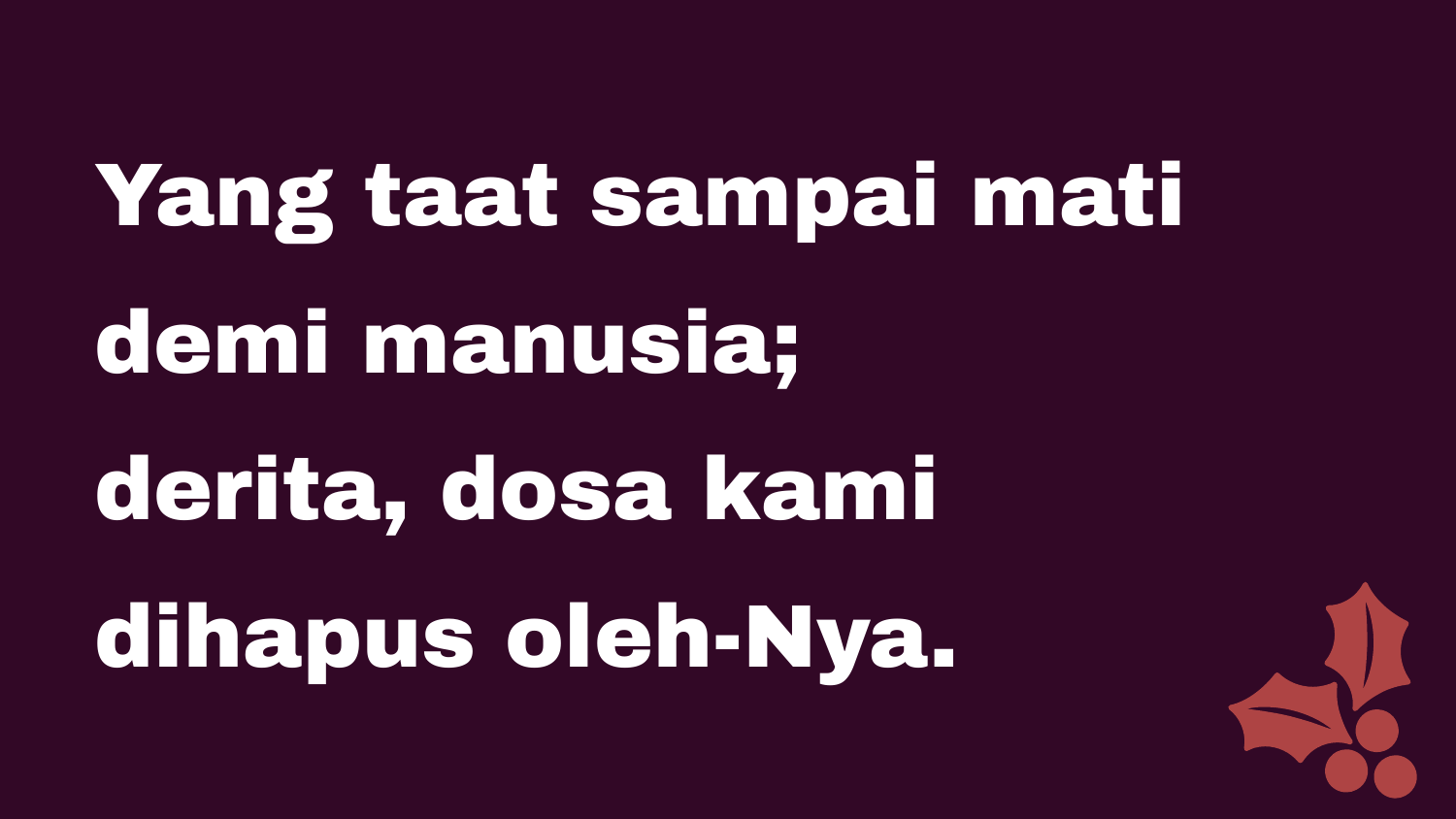

Yang taat sampai mati
demi manusia;
derita, dosa kami
dihapus oleh-Nya.